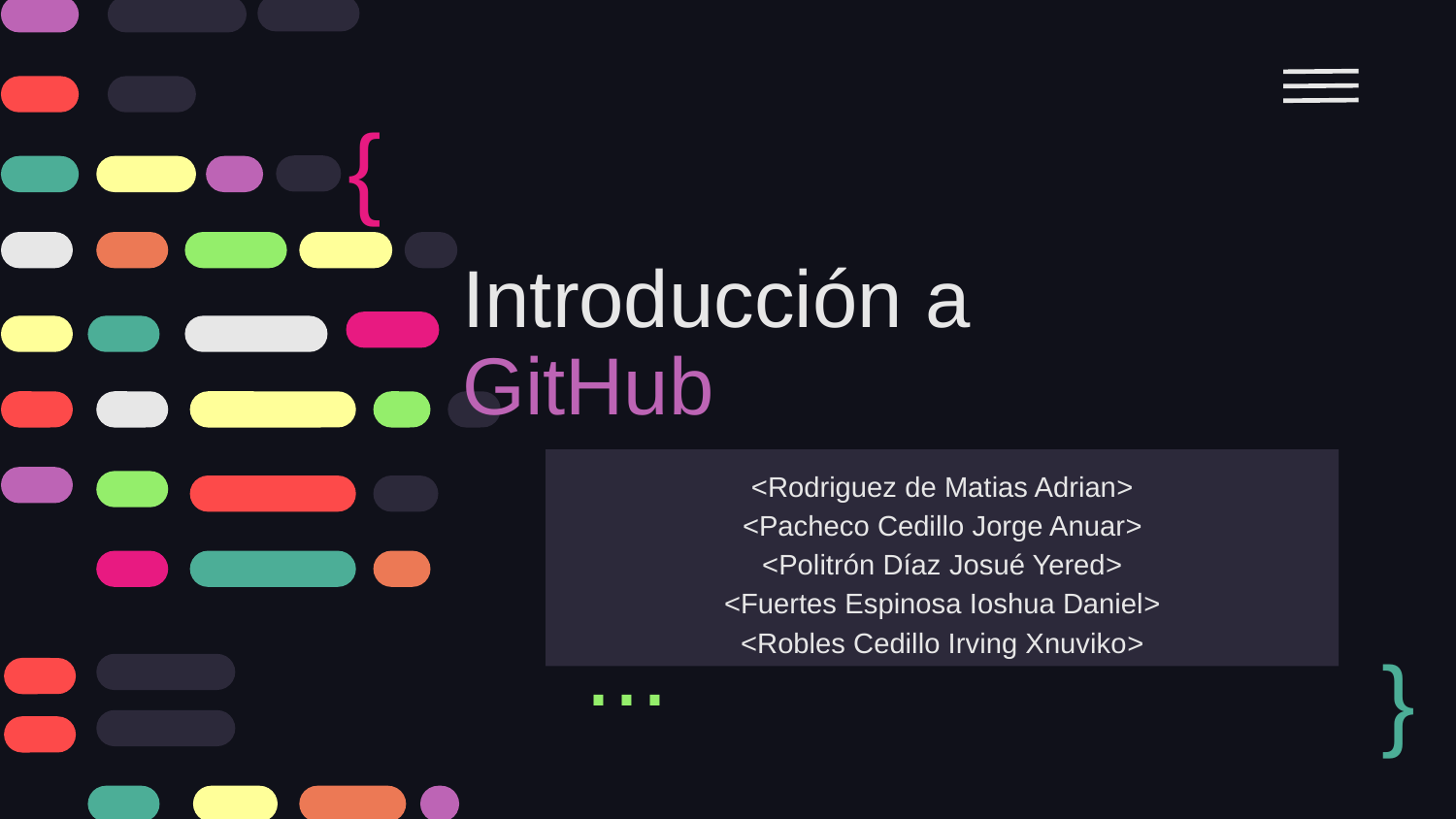

{
# Introducción a
GitHub
<Rodriguez de Matias Adrian>
<Pacheco Cedillo Jorge Anuar>
<Politrón Díaz Josué Yered>
<Fuertes Espinosa Ioshua Daniel>
<Robles Cedillo Irving Xnuviko>

}
...